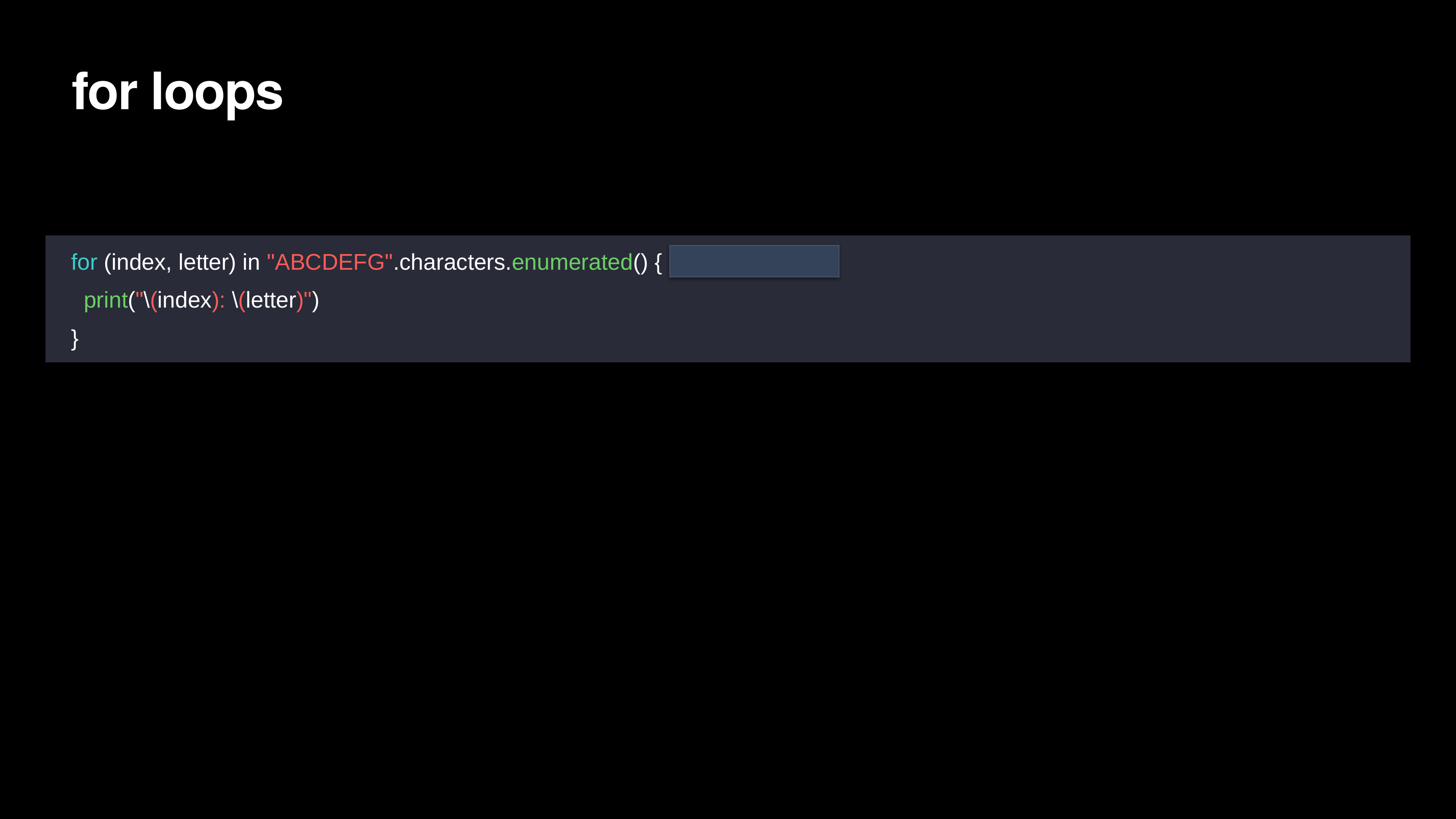

# for loops

for (index, letter) in "ABCDEFG".characters.enumerated() {
  print("\(index): \(letter)")
}